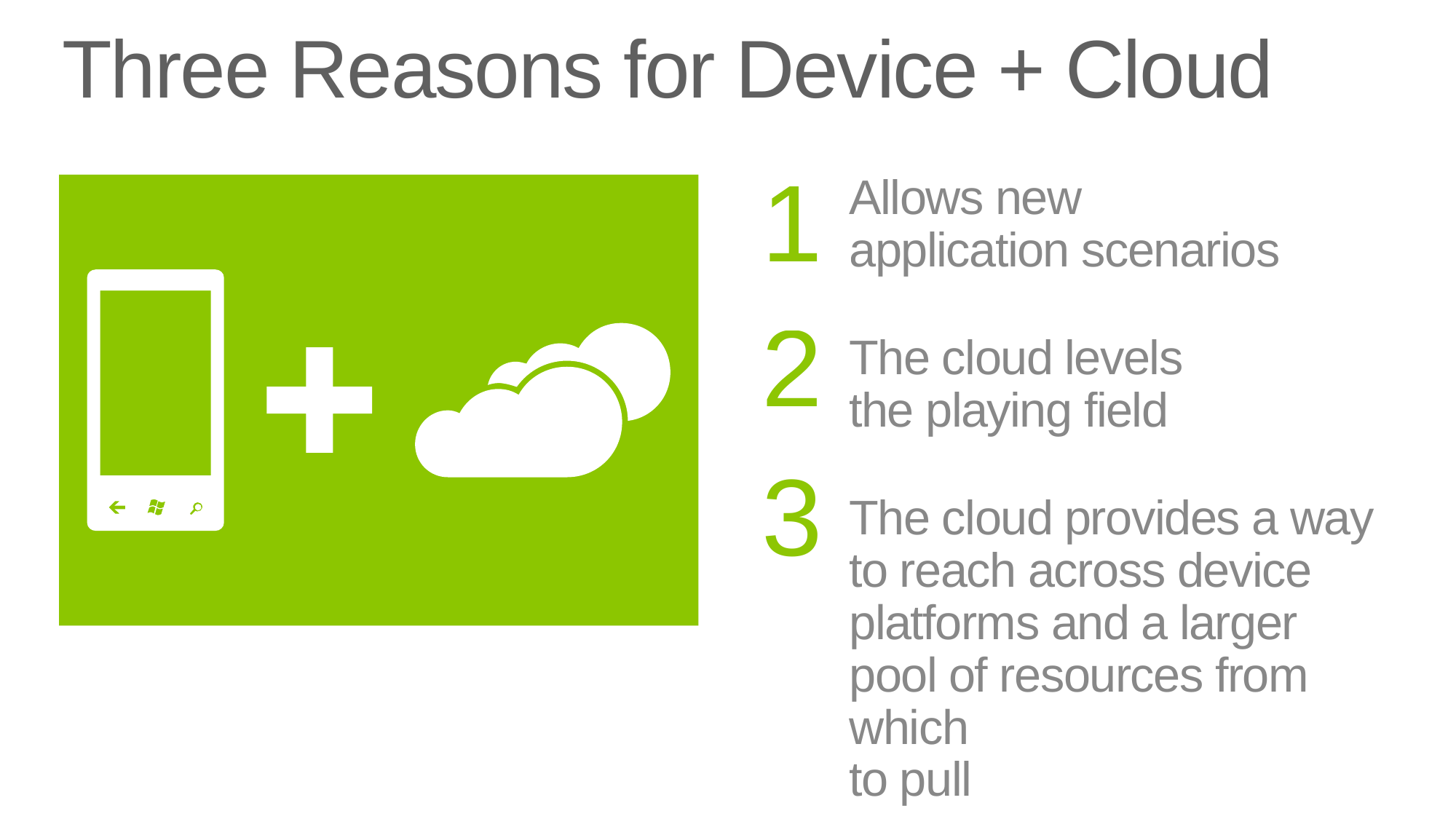

# Three Reasons for Device + Cloud
1
Allows new
application scenarios
The cloud levels
the playing field
The cloud provides a way
to reach across device platforms and a larger pool of resources from which
to pull

2
3